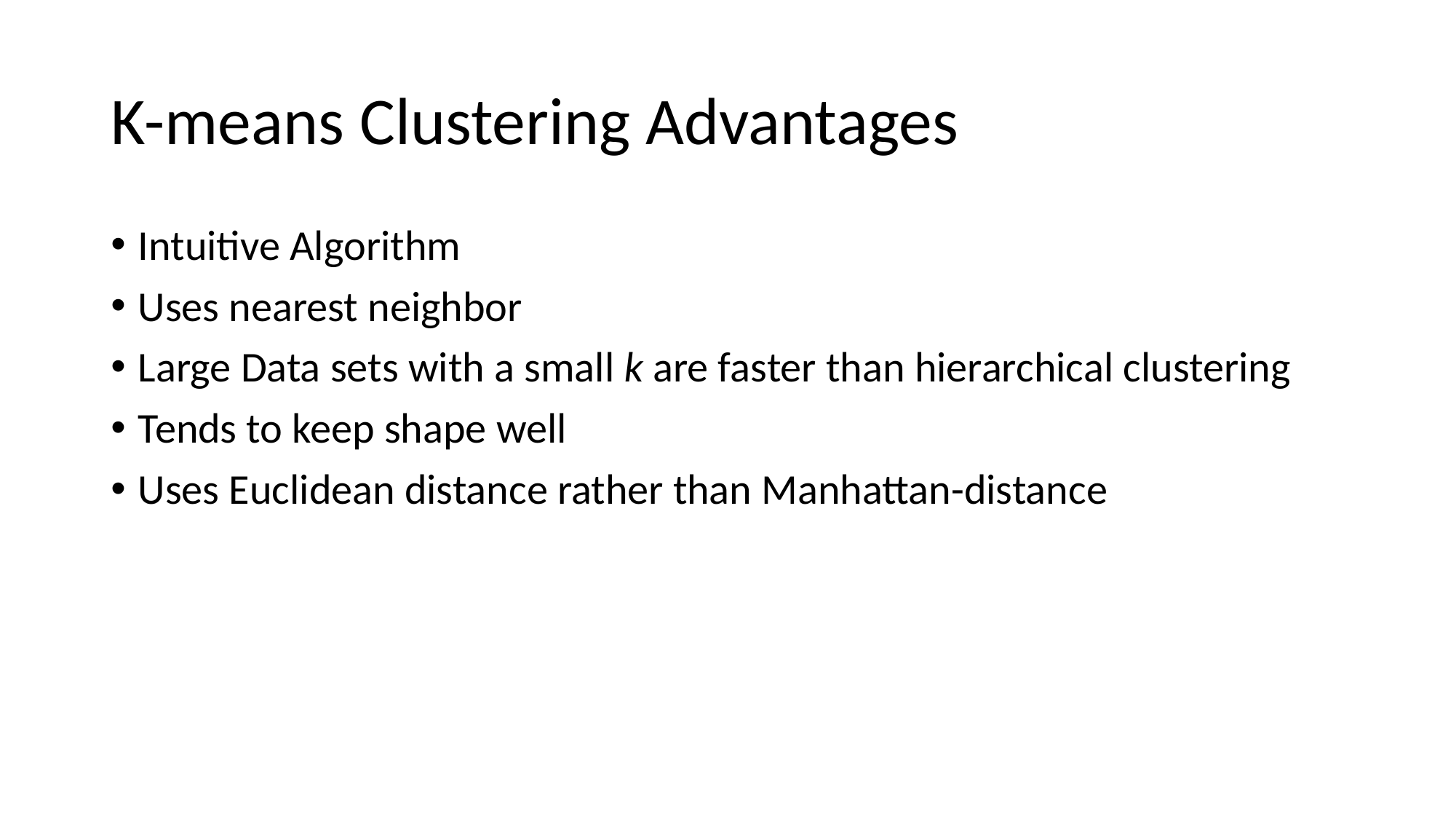

# K-means Clustering Advantages
Intuitive Algorithm
Uses nearest neighbor
Large Data sets with a small k are faster than hierarchical clustering
Tends to keep shape well
Uses Euclidean distance rather than Manhattan-distance